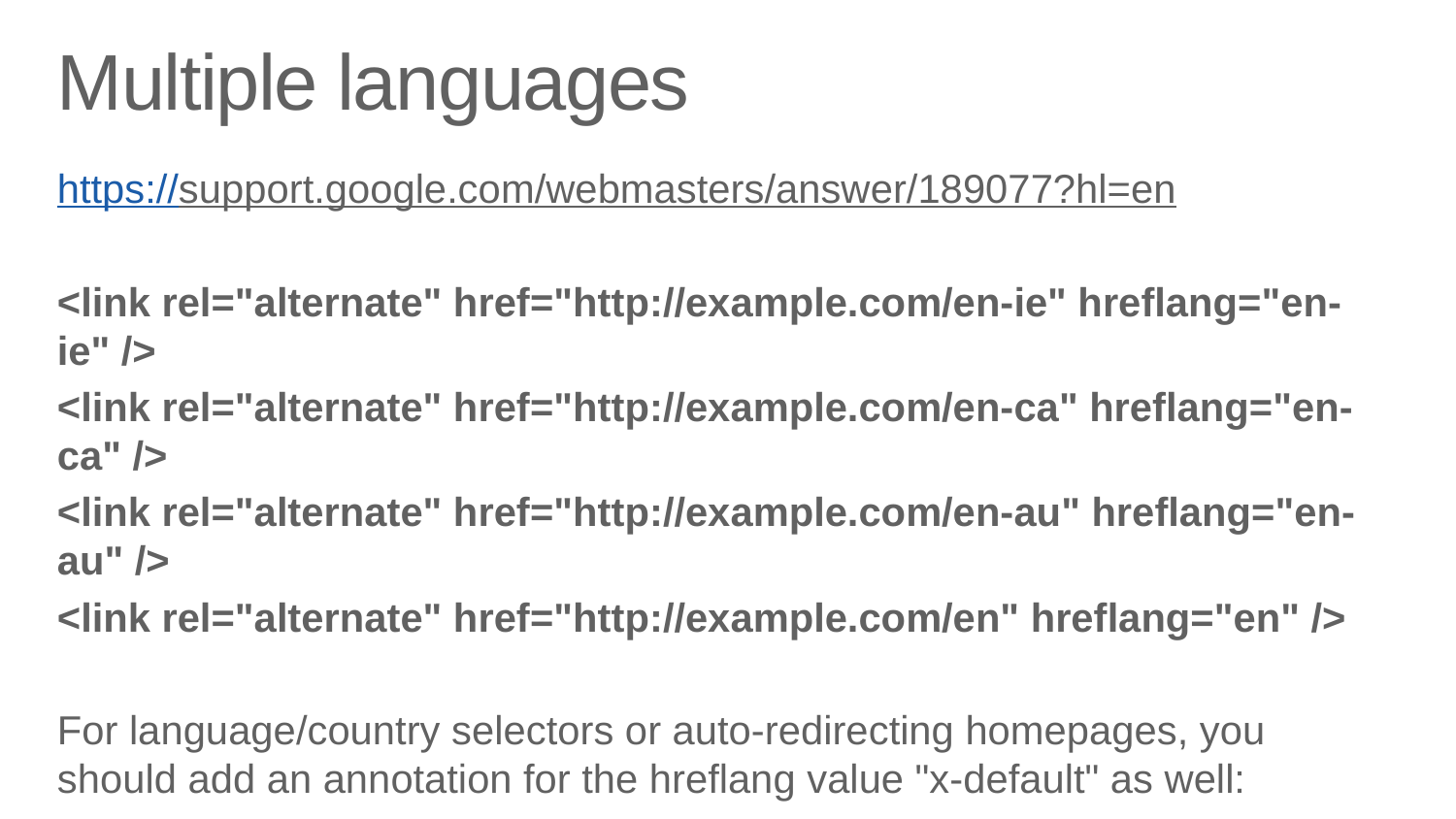

# Multiple languages
https://support.google.com/webmasters/answer/189077?hl=en

<link rel="alternate" href="http://example.com/en-ie" hreflang="en-ie" />
<link rel="alternate" href="http://example.com/en-ca" hreflang="en-ca" />
<link rel="alternate" href="http://example.com/en-au" hreflang="en-au" />
<link rel="alternate" href="http://example.com/en" hreflang="en" />

For language/country selectors or auto-redirecting homepages, you should add an annotation for the hreflang value "x-default" as well:
<link rel="alternate" href="http://example.com/" hreflang="x-default" />